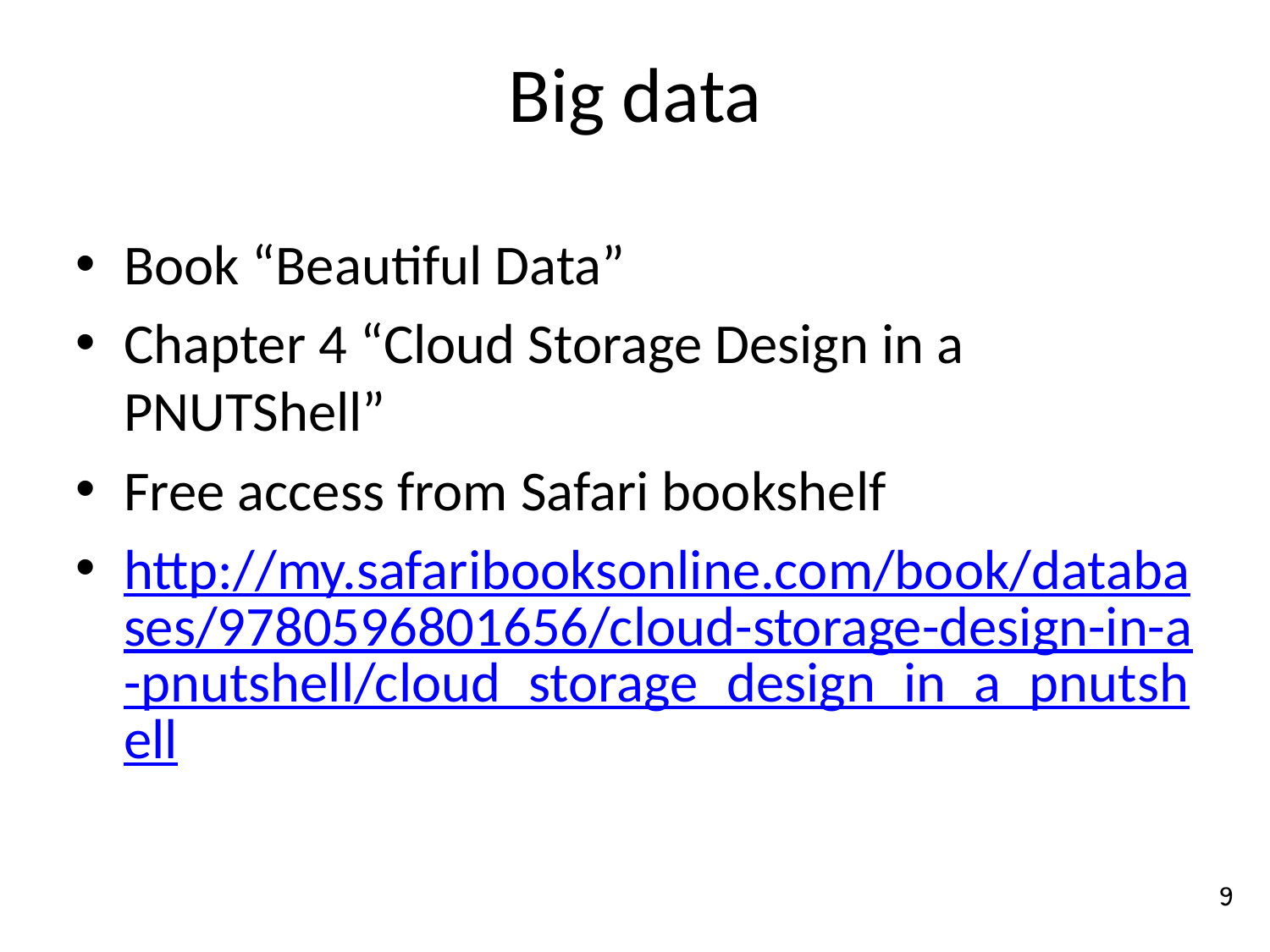

# Big data
Book “Beautiful Data”
Chapter 4 “Cloud Storage Design in a PNUTShell”
Free access from Safari bookshelf
http://my.safaribooksonline.com/book/databases/9780596801656/cloud-storage-design-in-a-pnutshell/cloud_storage_design_in_a_pnutshell
9